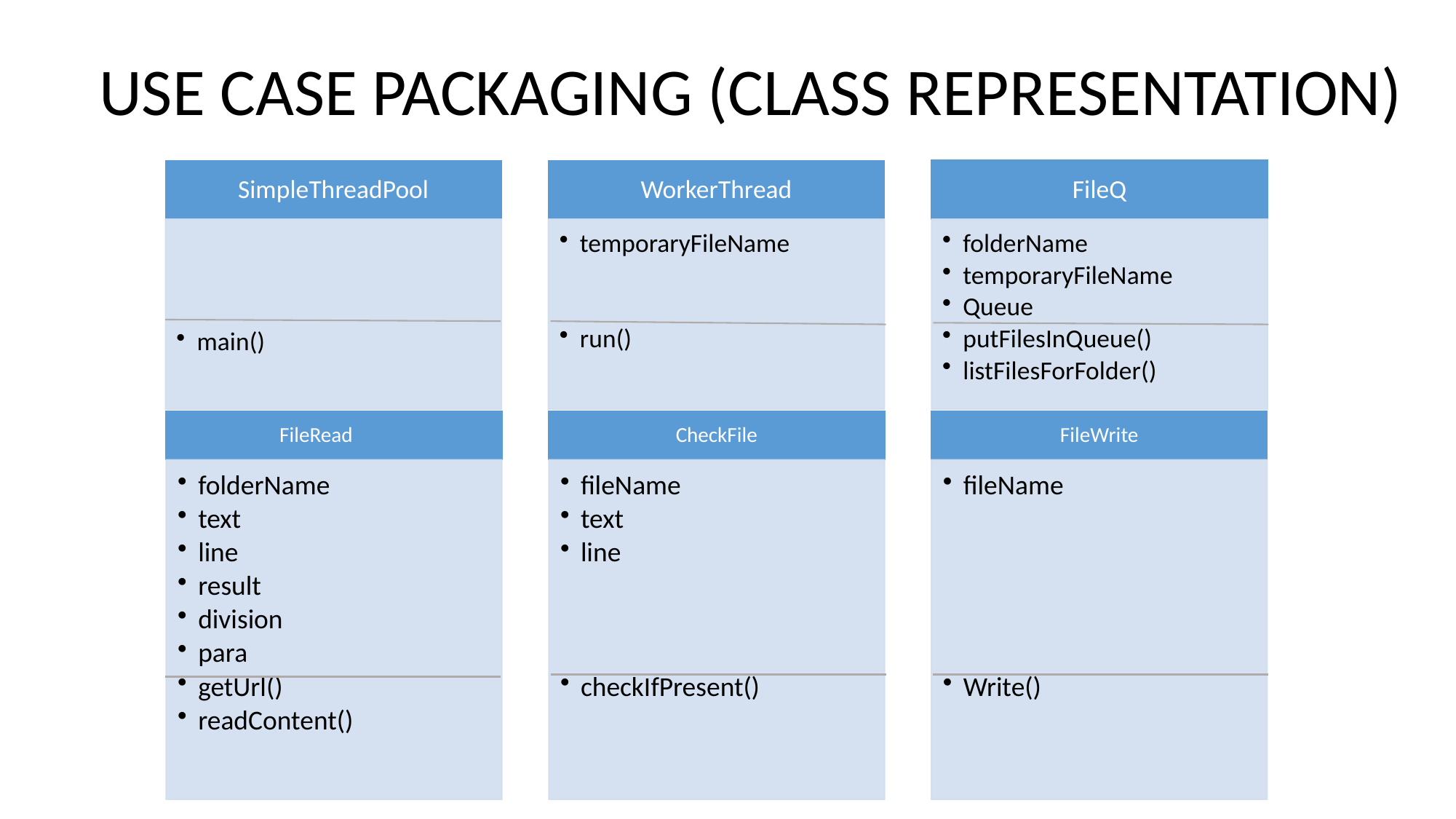

# USE CASE PACKAGING (CLASS REPRESENTATION)
SimpleThreadPool

main()
WorkerThread
temporaryFileName

run()
FileQ
folderName
temporaryFileName
Queue
putFilesInQueue()
listFilesForFolder()
FileRead
folderName
text
line
result
division
para
getUrl()
readContent()

CheckFile
fileName
text
line

checkIfPresent()
FileWrite
fileName

Write()